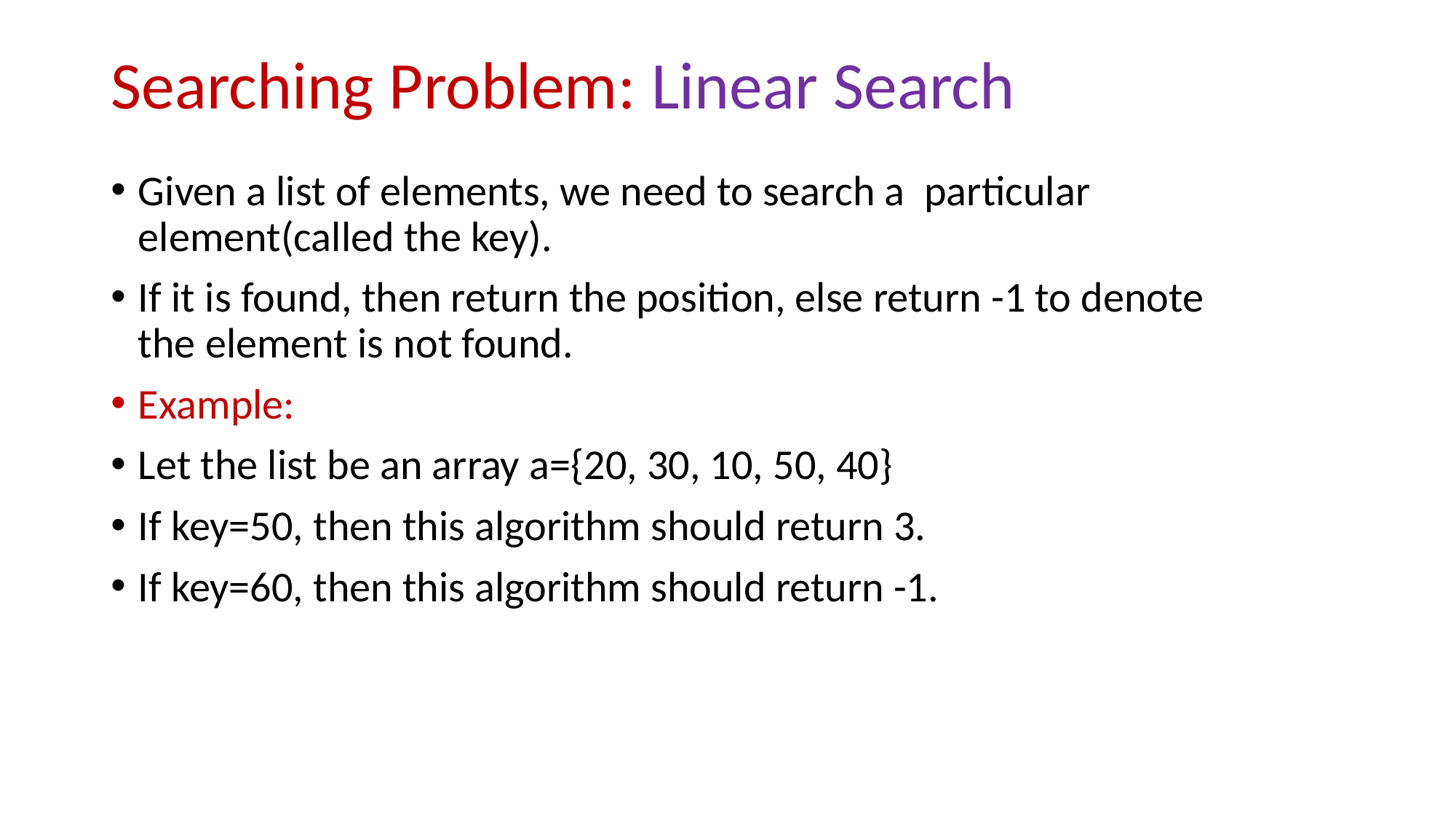

# Searching Problem: Linear Search
Given a list of elements, we need to search a  particular element(called the key).
If it is found, then return the position, else return -1 to denote the element is not found.
Example:
Let the list be an array a={20, 30, 10, 50, 40}
If key=50, then this algorithm should return 3.
If key=60, then this algorithm should return -1.